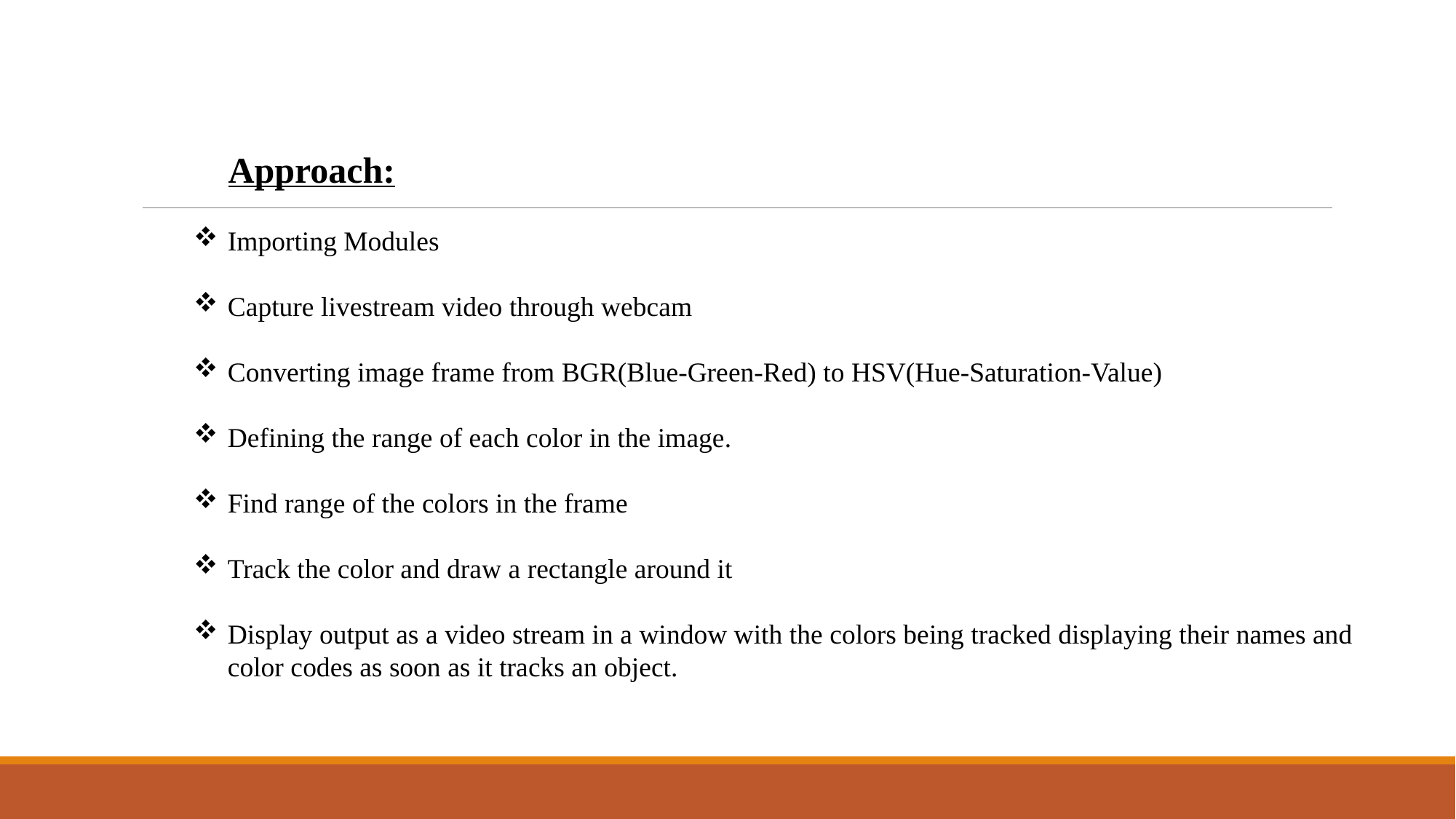

Approach:

Importing Modules

Capture livestream video through webcam

Converting image frame from BGR(Blue-Green-Red) to HSV(Hue-Saturation-Value)

Defining the range of each color in the image.

Find range of the colors in the frame

Track the color and draw a rectangle around it

Display output as a video stream in a window with the colors being tracked displaying their names and color codes as soon as it tracks an object.